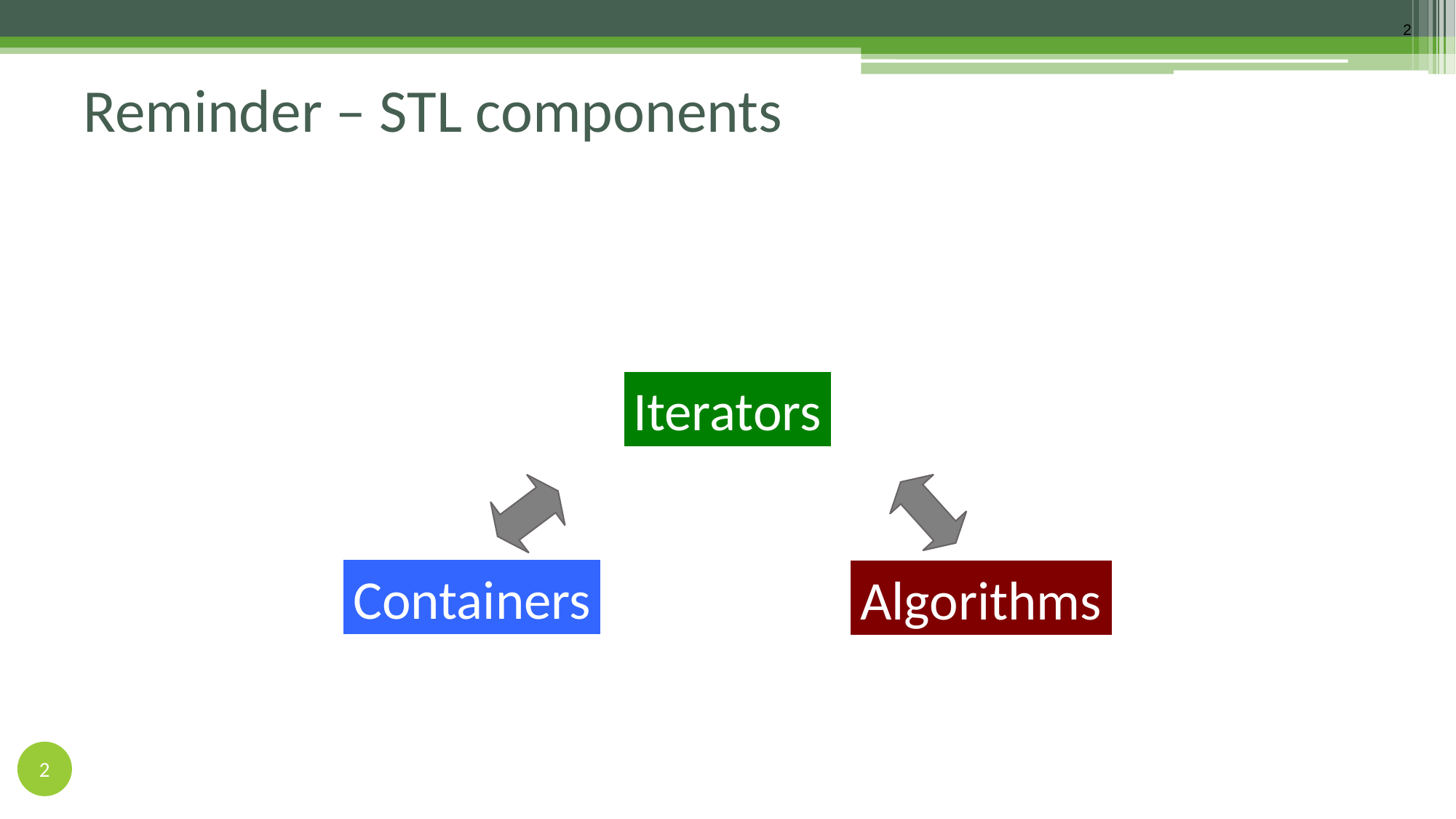

2
Reminder – STL components
Iterators

Containers
Algorithms